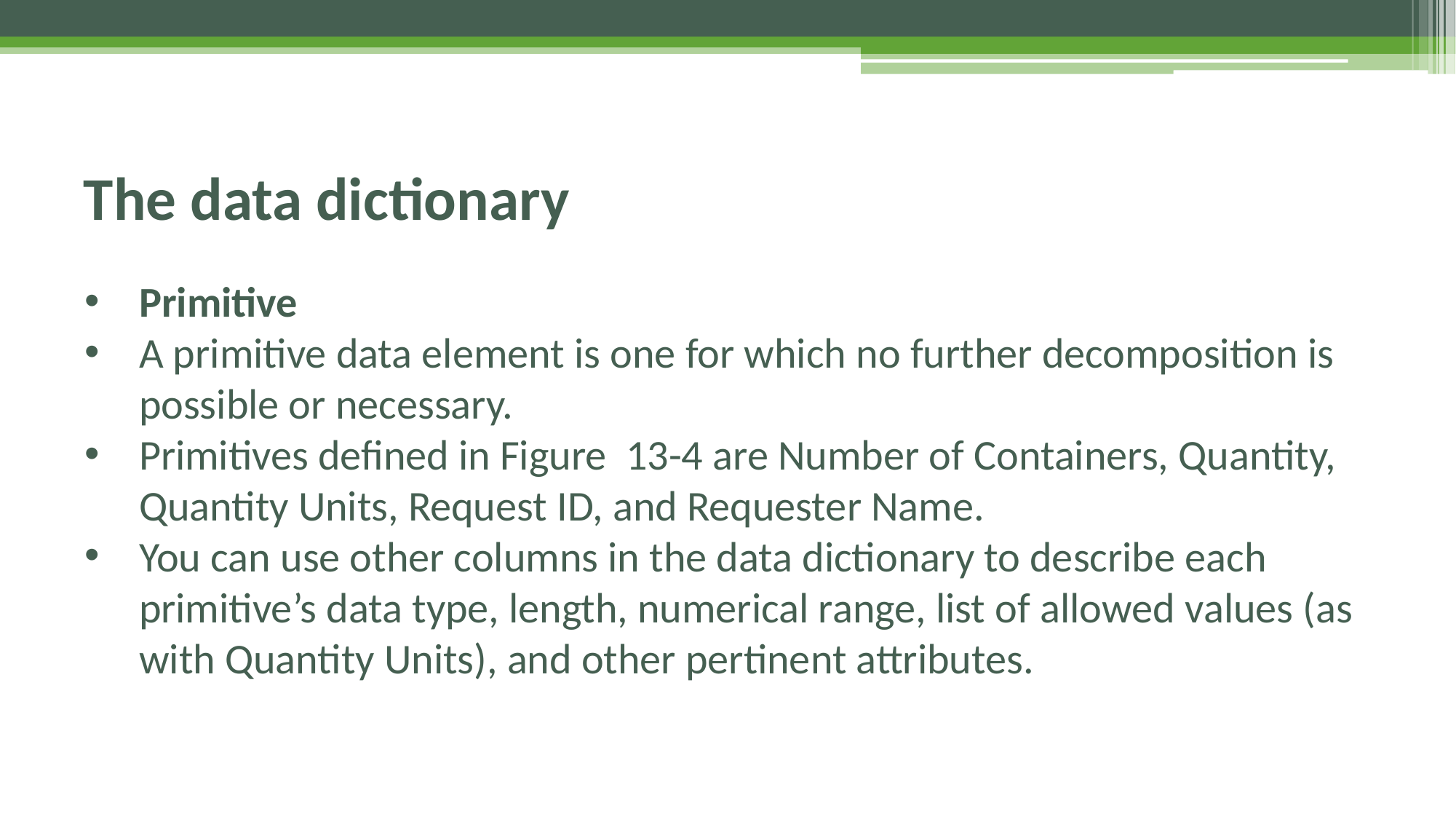

# The data dictionary
Primitive
A primitive data element is one for which no further decomposition is possible or necessary.
Primitives defined in Figure  13-4 are Number of Containers, Quantity, Quantity Units, Request ID, and Requester Name.
You can use other columns in the data dictionary to describe each primitive’s data type, length, numerical range, list of allowed values (as with Quantity Units), and other pertinent attributes.